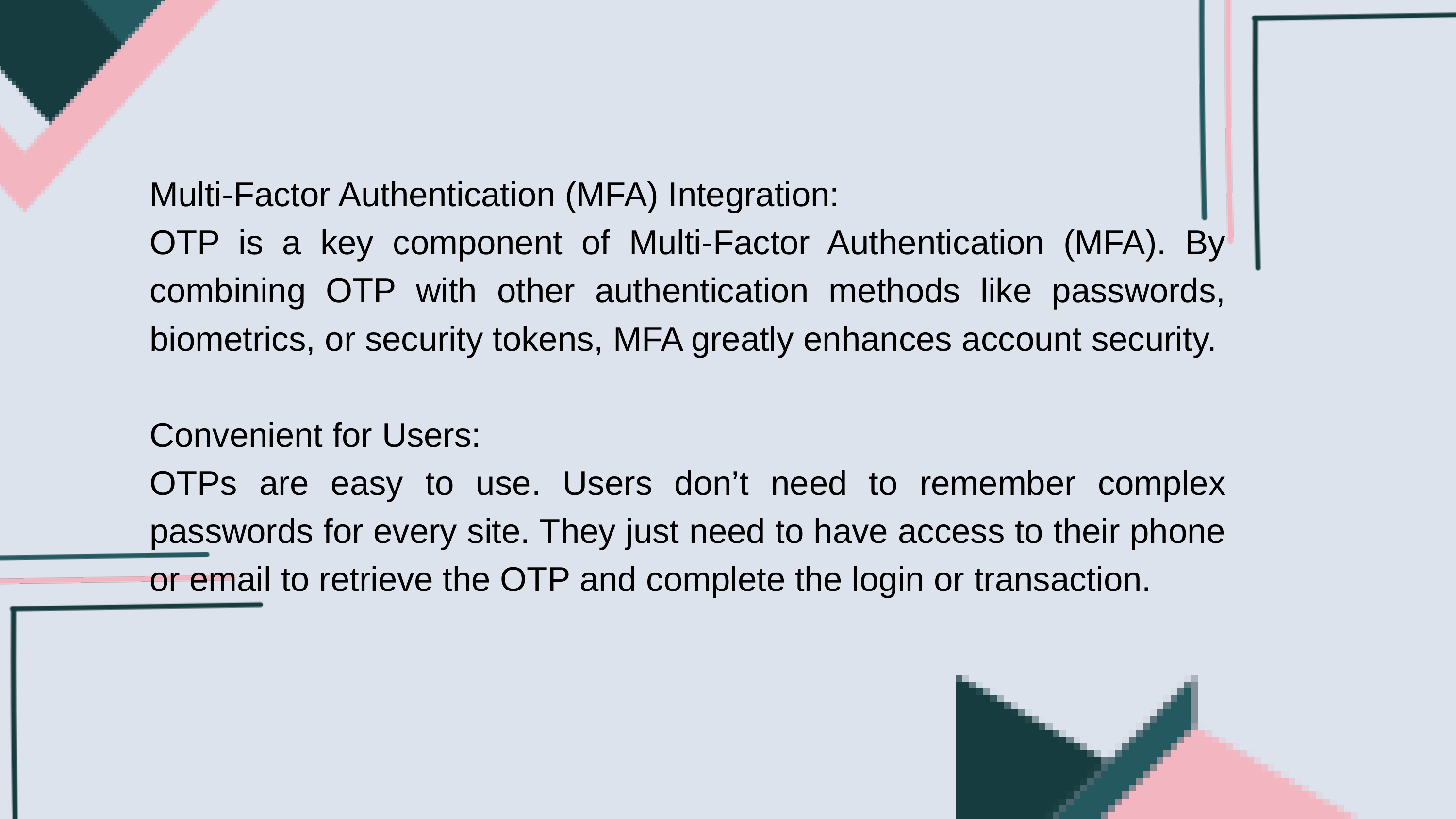

Multi-Factor Authentication (MFA) Integration:
OTP is a key component of Multi-Factor Authentication (MFA). By combining OTP with other authentication methods like passwords, biometrics, or security tokens, MFA greatly enhances account security.

Convenient for Users:
OTPs are easy to use. Users don’t need to remember complex passwords for every site. They just need to have access to their phone or email to retrieve the OTP and complete the login or transaction.